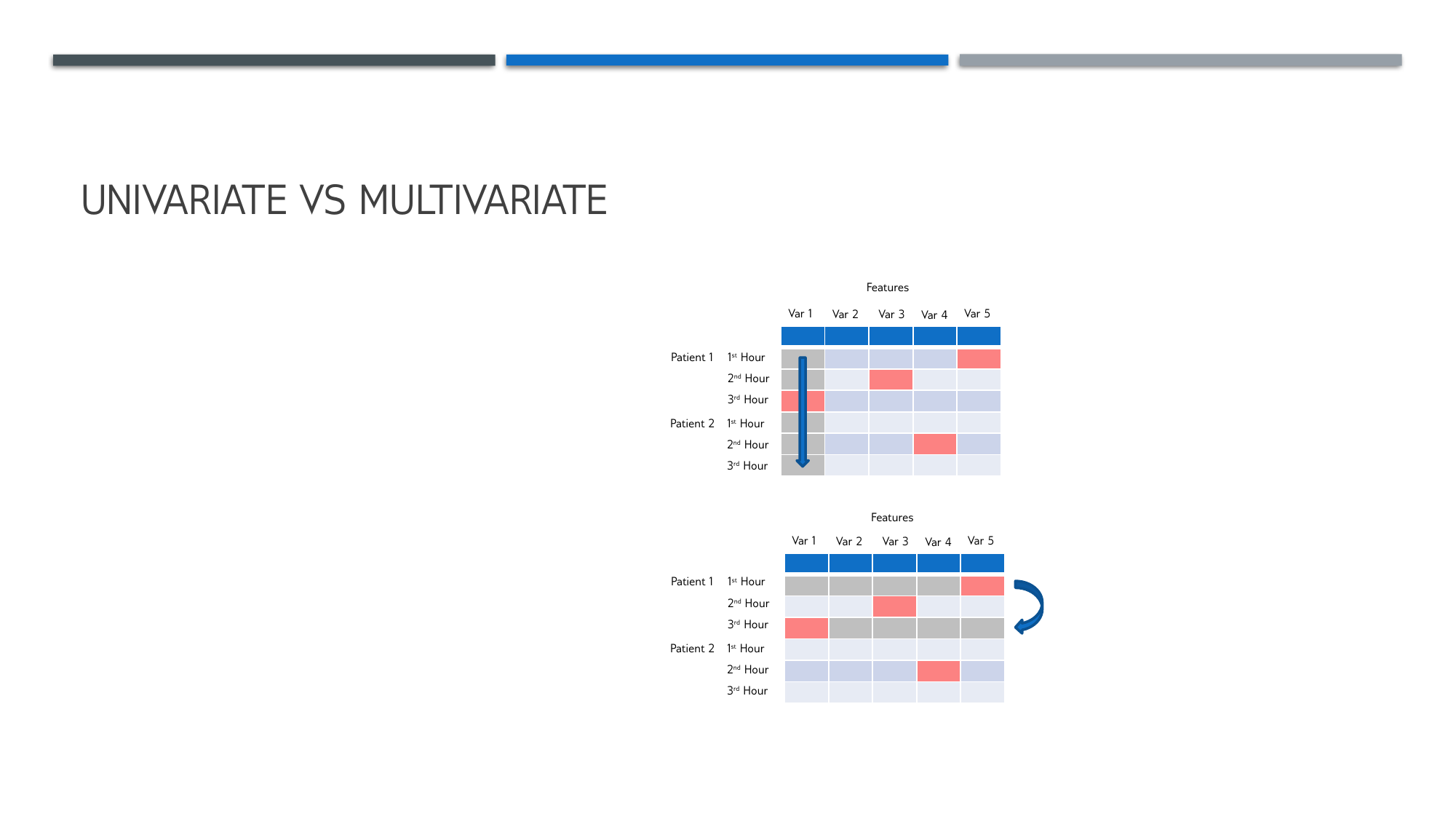

# Univariate VS multiVariate
Features

Var 5
Var 1
Var 2
Var 3
Var 4
|  |  |  |  |  |
| --- | --- | --- | --- | --- |
|  |  |  |  |  |
|  |  |  |  |  |
|  |  |  |  |  |
|  |  |  |  |  |
|  |  |  |  |  |
|  |  |  |  |  |
Patient 1
1st Hour
2nd Hour
3rd Hour
Patient 2
1st Hour
2nd Hour
3rd Hour

Features
Var 5
Var 1
Var 2
Var 3
Var 4
|  |  |  |  |  |
| --- | --- | --- | --- | --- |
|  |  |  |  |  |
|  |  |  |  |  |
|  |  |  |  |  |
|  |  |  |  |  |
|  |  |  |  |  |
|  |  |  |  |  |
Patient 1
1st Hour
2nd Hour
3rd Hour
Patient 2
1st Hour
2nd Hour
3rd Hour